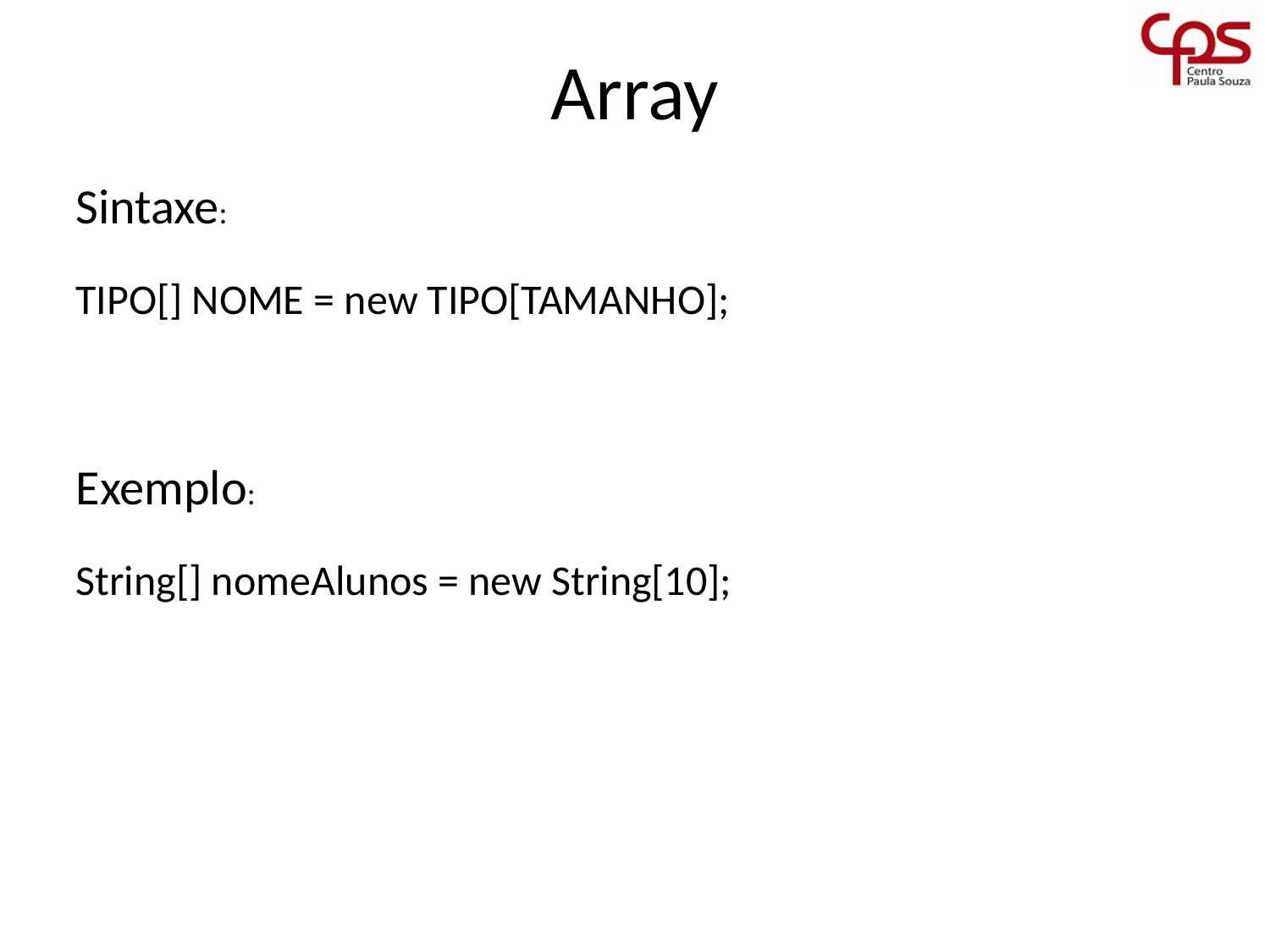

# Array
Sintaxe:

TIPO[] NOME = new TIPO[TAMANHO];

Exemplo:

String[] nomeAlunos = new String[10];